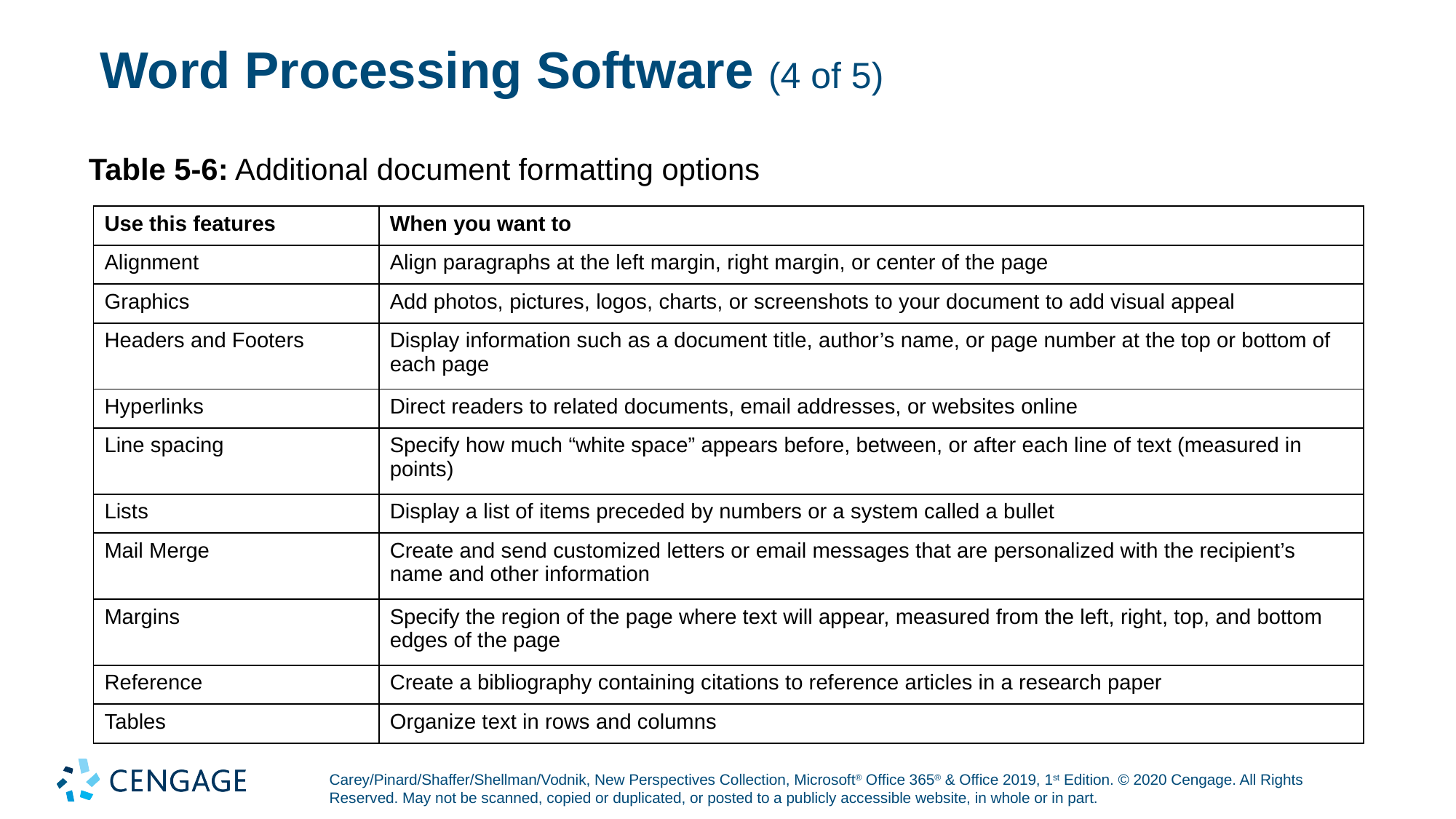

# Word Processing Software (4 of 5)
Table 5-6: Additional document formatting options
| Use this features | When you want to |
| --- | --- |
| Alignment | Align paragraphs at the left margin, right margin, or center of the page |
| Graphics | Add photos, pictures, logos, charts, or screenshots to your document to add visual appeal |
| Headers and Footers | Display information such as a document title, author’s name, or page number at the top or bottom of each page |
| Hyperlinks | Direct readers to related documents, email addresses, or websites online |
| Line spacing | Specify how much “white space” appears before, between, or after each line of text (measured in points) |
| Lists | Display a list of items preceded by numbers or a system called a bullet |
| Mail Merge | Create and send customized letters or email messages that are personalized with the recipient’s name and other information |
| Margins | Specify the region of the page where text will appear, measured from the left, right, top, and bottom edges of the page |
| Reference | Create a bibliography containing citations to reference articles in a research paper |
| Tables | Organize text in rows and columns |